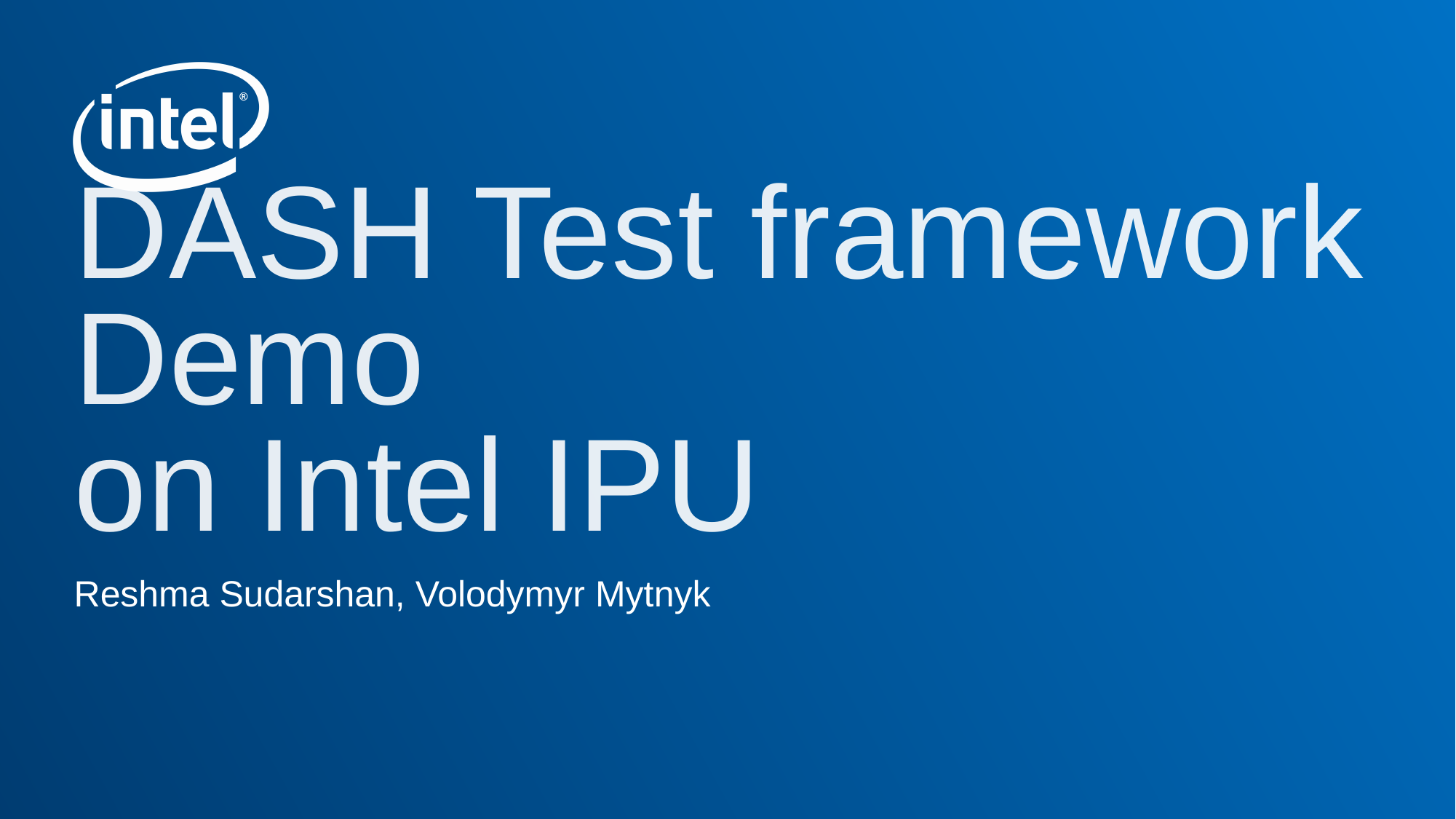

# DASH Test framework Demo on Intel IPU
Reshma Sudarshan, Volodymyr Mytnyk